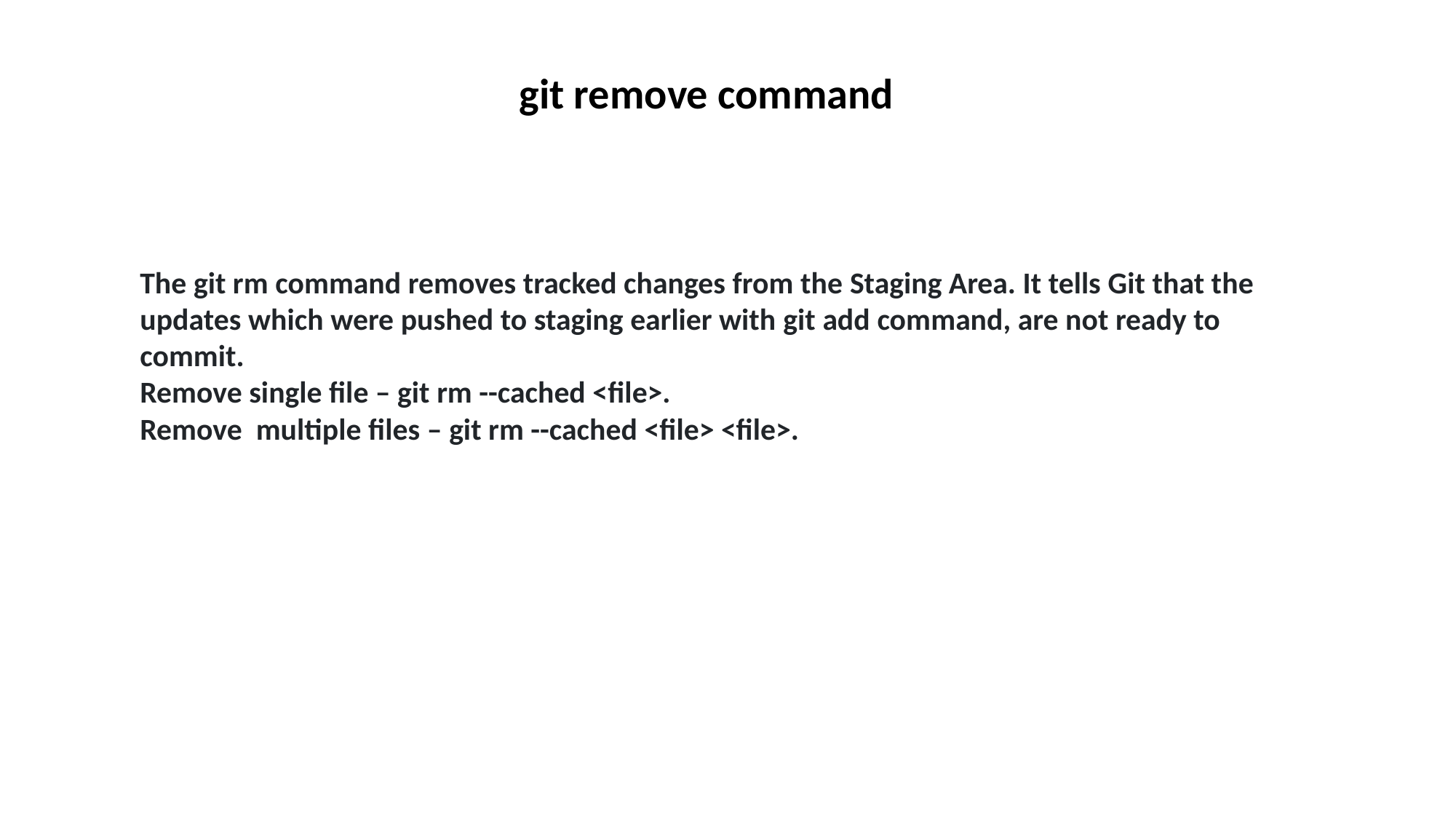

# GITHUB Commands
			git remove command

The git rm command removes tracked changes from the Staging Area. It tells Git that the updates which were pushed to staging earlier with git add command, are not ready to commit.
Remove single file – git rm --cached <file>.
Remove  multiple files – git rm --cached <file> <file>.